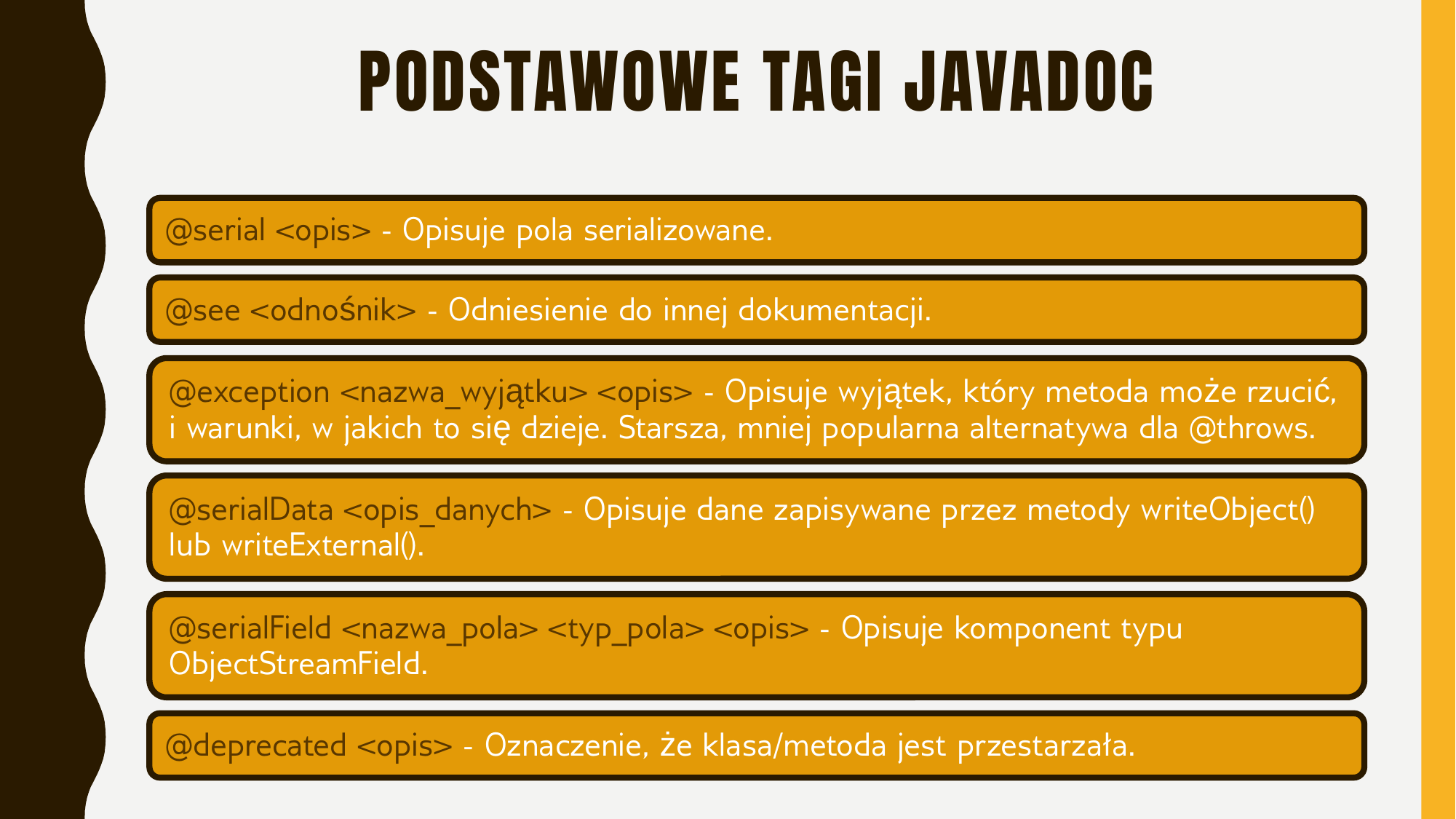

# Podstawowe tagi javadoc
@serial <opis> - Opisuje pola serializowane.
@see <odnośnik> - Odniesienie do innej dokumentacji.
@exception <nazwa_wyjątku> <opis> - Opisuje wyjątek, który metoda może rzucić, i warunki, w jakich to się dzieje. Starsza, mniej popularna alternatywa dla @throws.
@serialData <opis_danych> - Opisuje dane zapisywane przez metody writeObject() lub writeExternal().
@serialField <nazwa_pola> <typ_pola> <opis> - Opisuje komponent typu ObjectStreamField.
@deprecated <opis> - Oznaczenie, że klasa/metoda jest przestarzała.